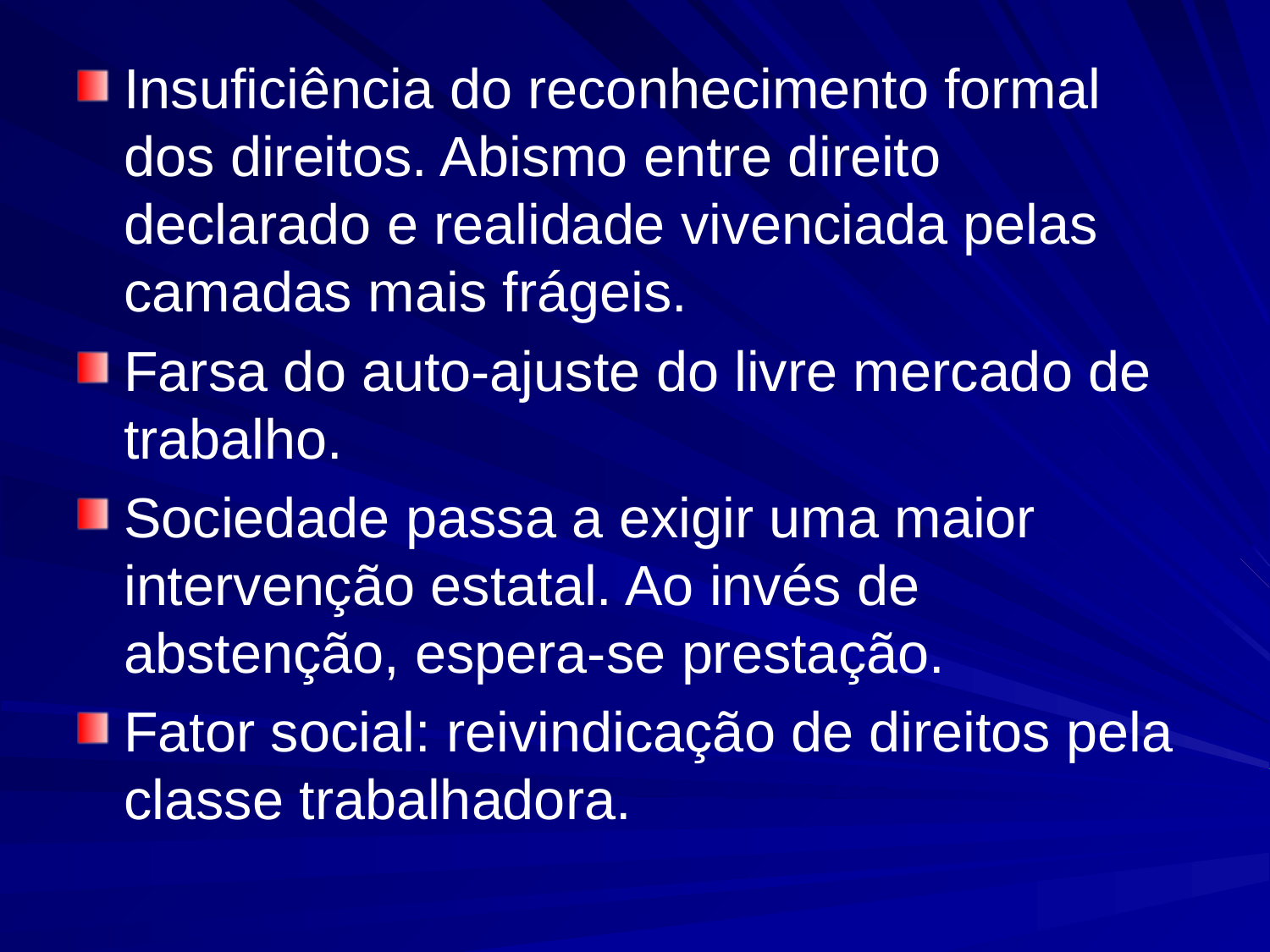

#
Insuficiência do reconhecimento formal dos direitos. Abismo entre direito declarado e realidade vivenciada pelas camadas mais frágeis.
Farsa do auto-ajuste do livre mercado de trabalho.
Sociedade passa a exigir uma maior intervenção estatal. Ao invés de abstenção, espera-se prestação.
Fator social: reivindicação de direitos pela classe trabalhadora.